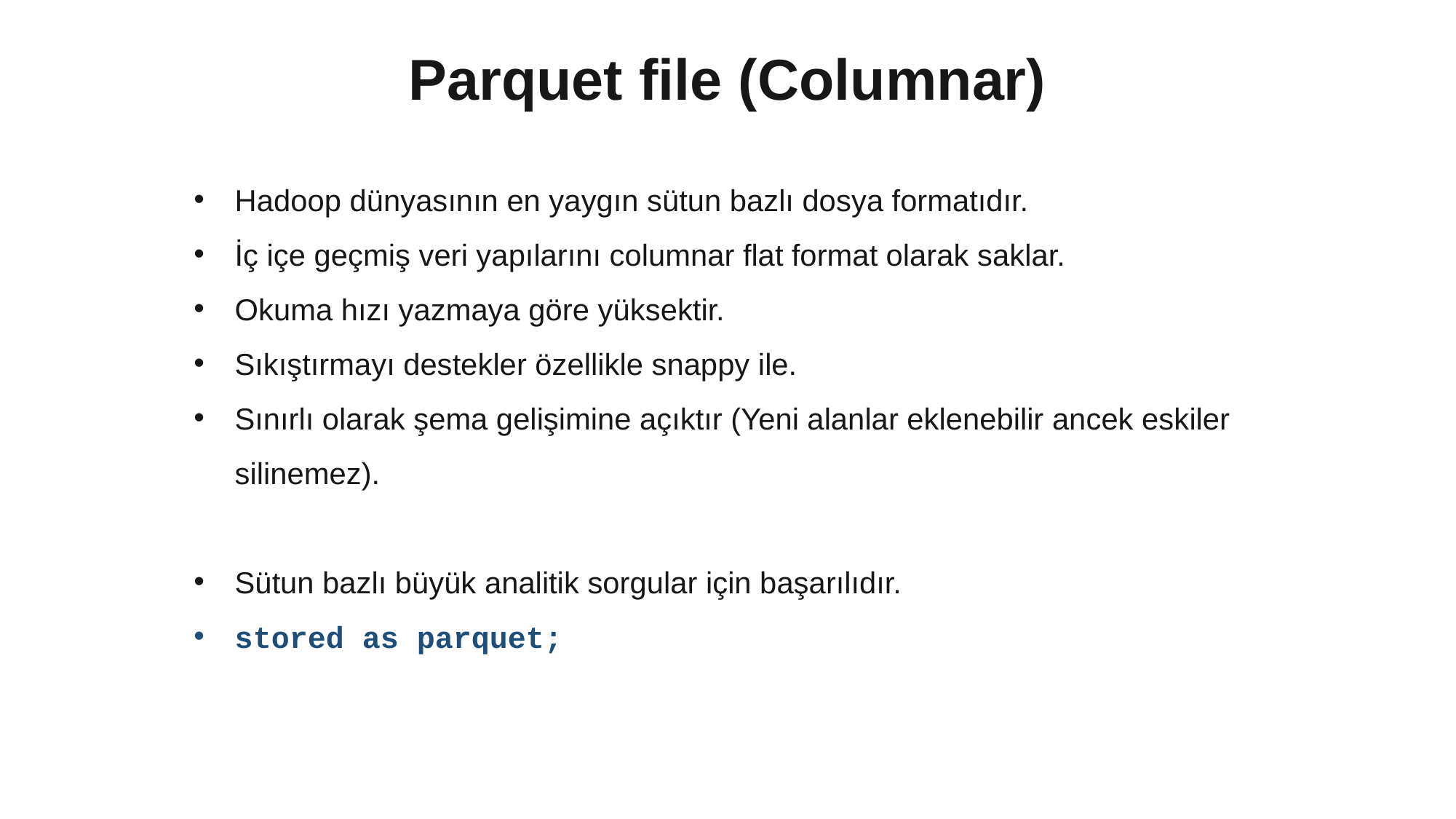

# Parquet file (Columnar)
Hadoop dünyasının en yaygın sütun bazlı dosya formatıdır.
İç içe geçmiş veri yapılarını columnar flat format olarak saklar.
Okuma hızı yazmaya göre yüksektir.
Sıkıştırmayı destekler özellikle snappy ile.
Sınırlı olarak şema gelişimine açıktır (Yeni alanlar eklenebilir ancek eskiler silinemez).

Sütun bazlı büyük analitik sorgular için başarılıdır.
stored as parquet;